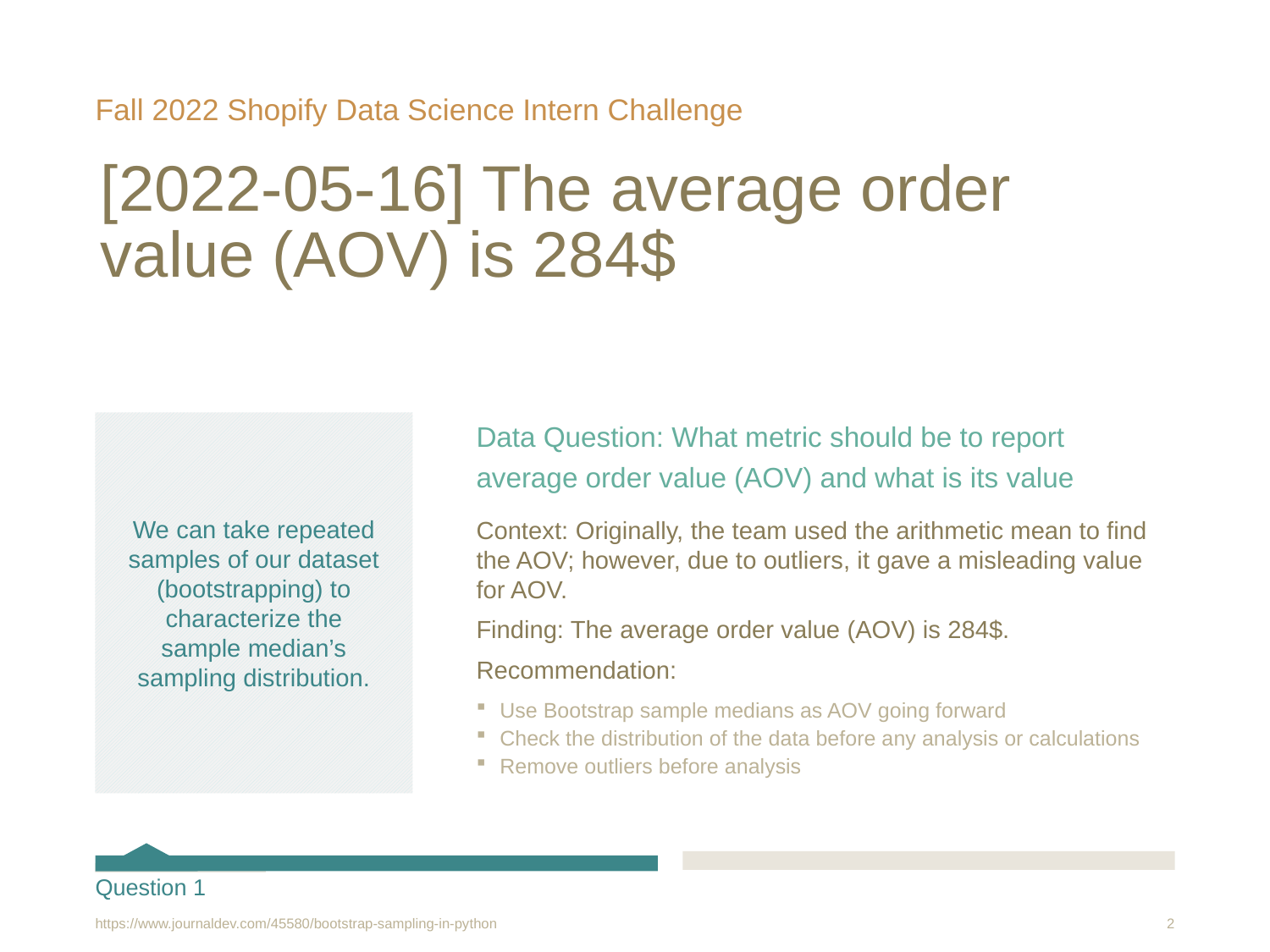

Fall 2022 Shopify Data Science Intern Challenge
# [2022-05-16] The average order value (AOV) is 284$
We can take repeated samples of our dataset (bootstrapping) to characterize the sample median’s sampling distribution.
Data Question: What metric should be to report average order value (AOV) and what is its value
Context: Originally, the team used the arithmetic mean to find the AOV; however, due to outliers, it gave a misleading value for AOV.
Finding: The average order value (AOV) is 284$.
Recommendation:
Use Bootstrap sample medians as AOV going forward
Check the distribution of the data before any analysis or calculations
Remove outliers before analysis

Question 1
https://www.journaldev.com/45580/bootstrap-sampling-in-python